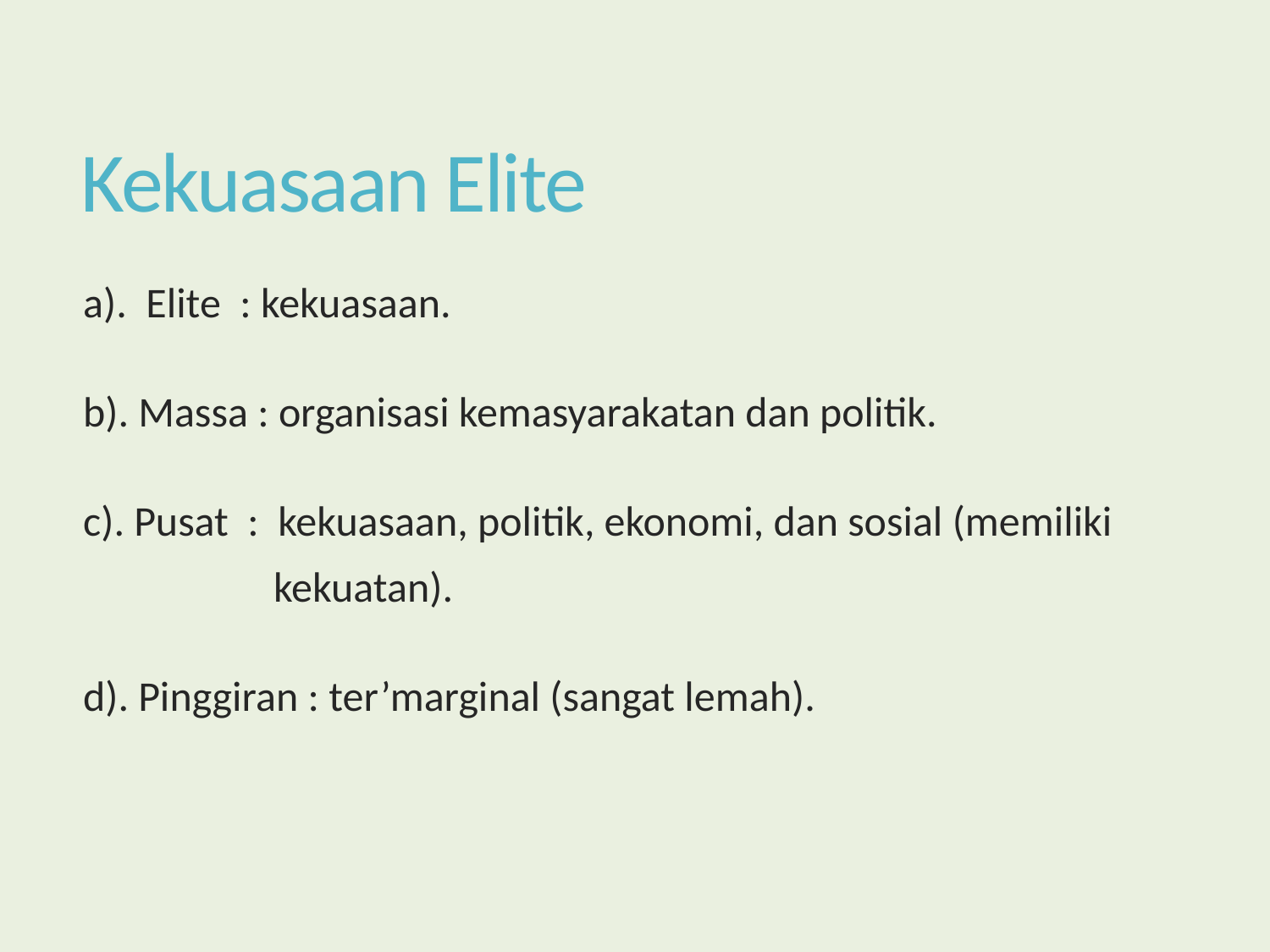

# Kekuasaan Elite
a).  Elite  : kekuasaan.
b). Massa : organisasi kemasyarakatan dan politik.
c). Pusat  :  kekuasaan, politik, ekonomi, dan sosial (memiliki
                    kekuatan).
d). Pinggiran : ter’marginal (sangat lemah).